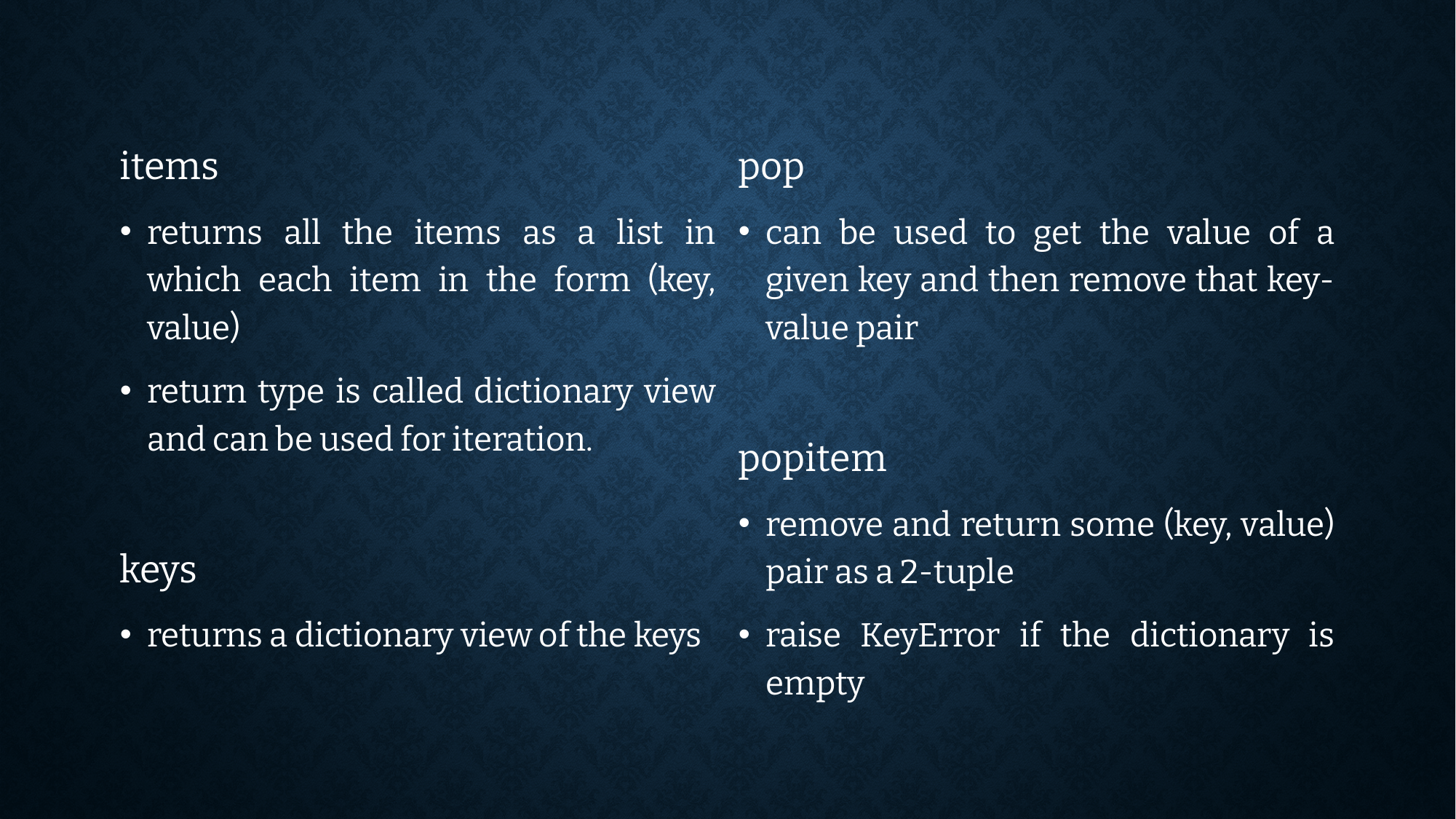

items
returns all the items as a list in which each item in the form (key, value)
return type is called dictionary view and can be used for iteration.

keys
returns a dictionary view of the keys
pop
can be used to get the value of a given key and then remove that key-value pair

popitem
remove and return some (key, value) pair as a 2-tuple
raise KeyError if the dictionary is empty